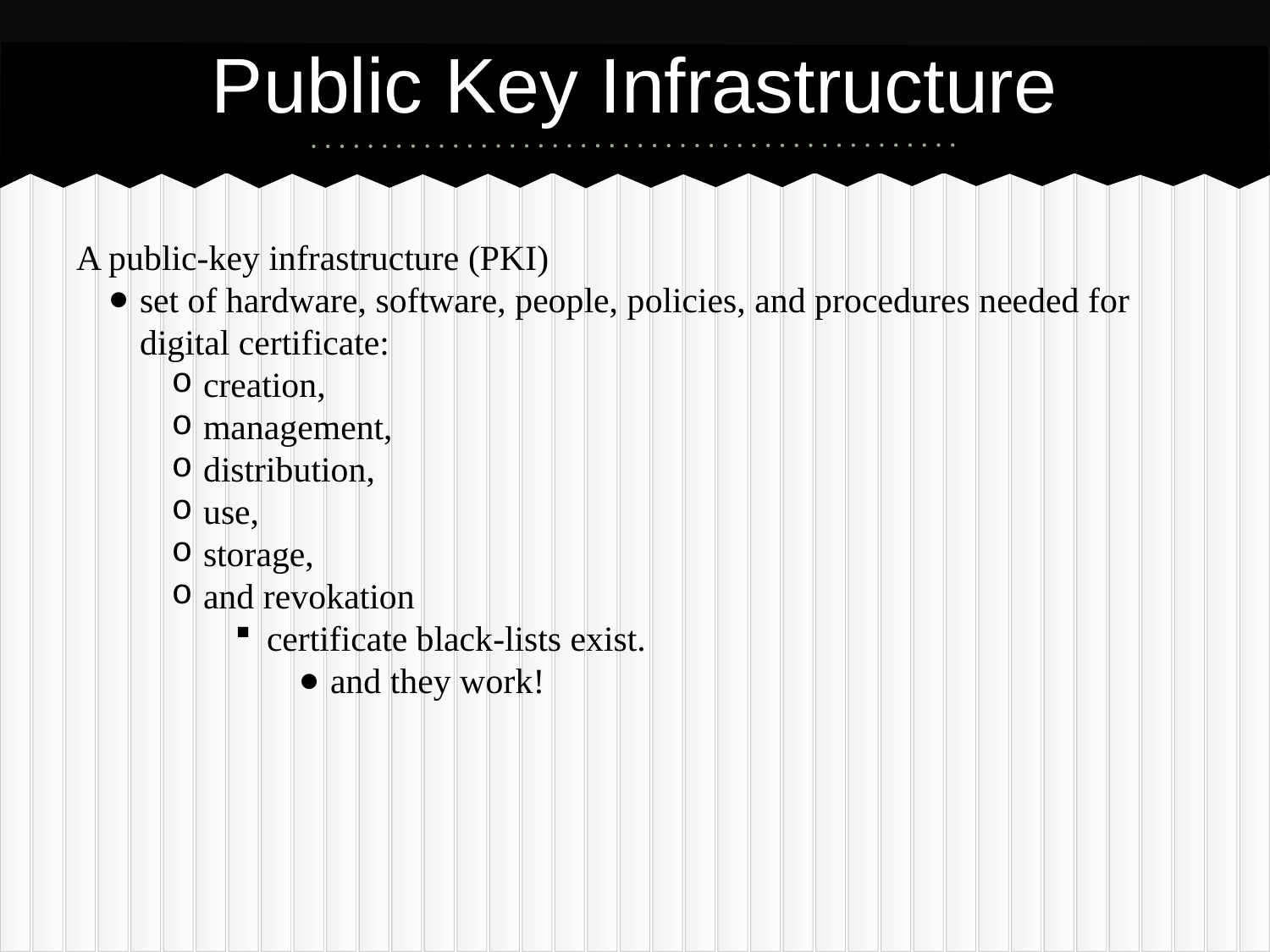

# Public Key Infrastructure
A public-key infrastructure (PKI)
set of hardware, software, people, policies, and procedures needed for digital certificate:
creation,
management,
distribution,
use,
storage,
and revokation
certificate black-lists exist.
and they work!